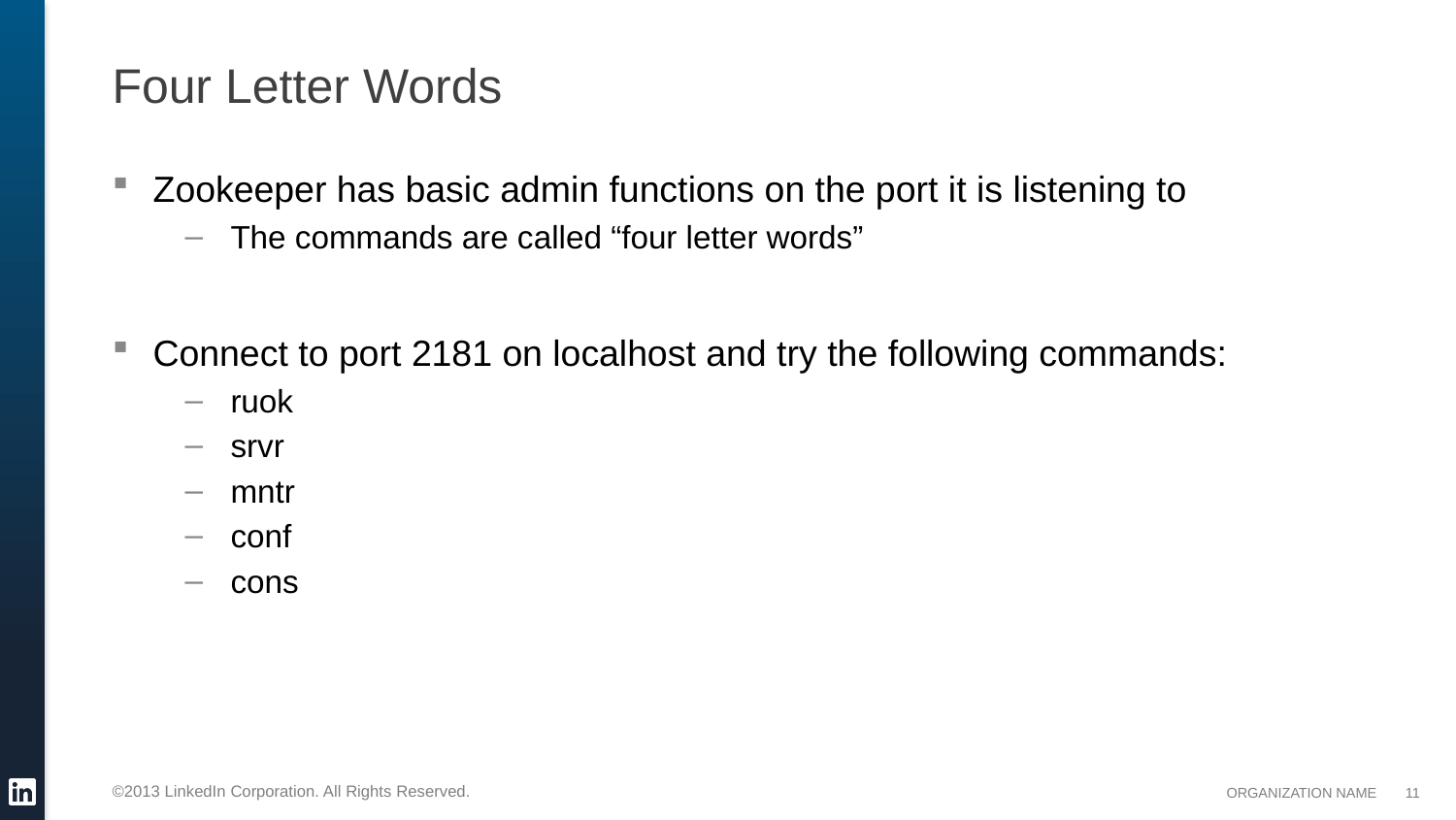

# Four Letter Words
Zookeeper has basic admin functions on the port it is listening to
The commands are called “four letter words”

Connect to port 2181 on localhost and try the following commands:
ruok
srvr
mntr
conf
cons

11